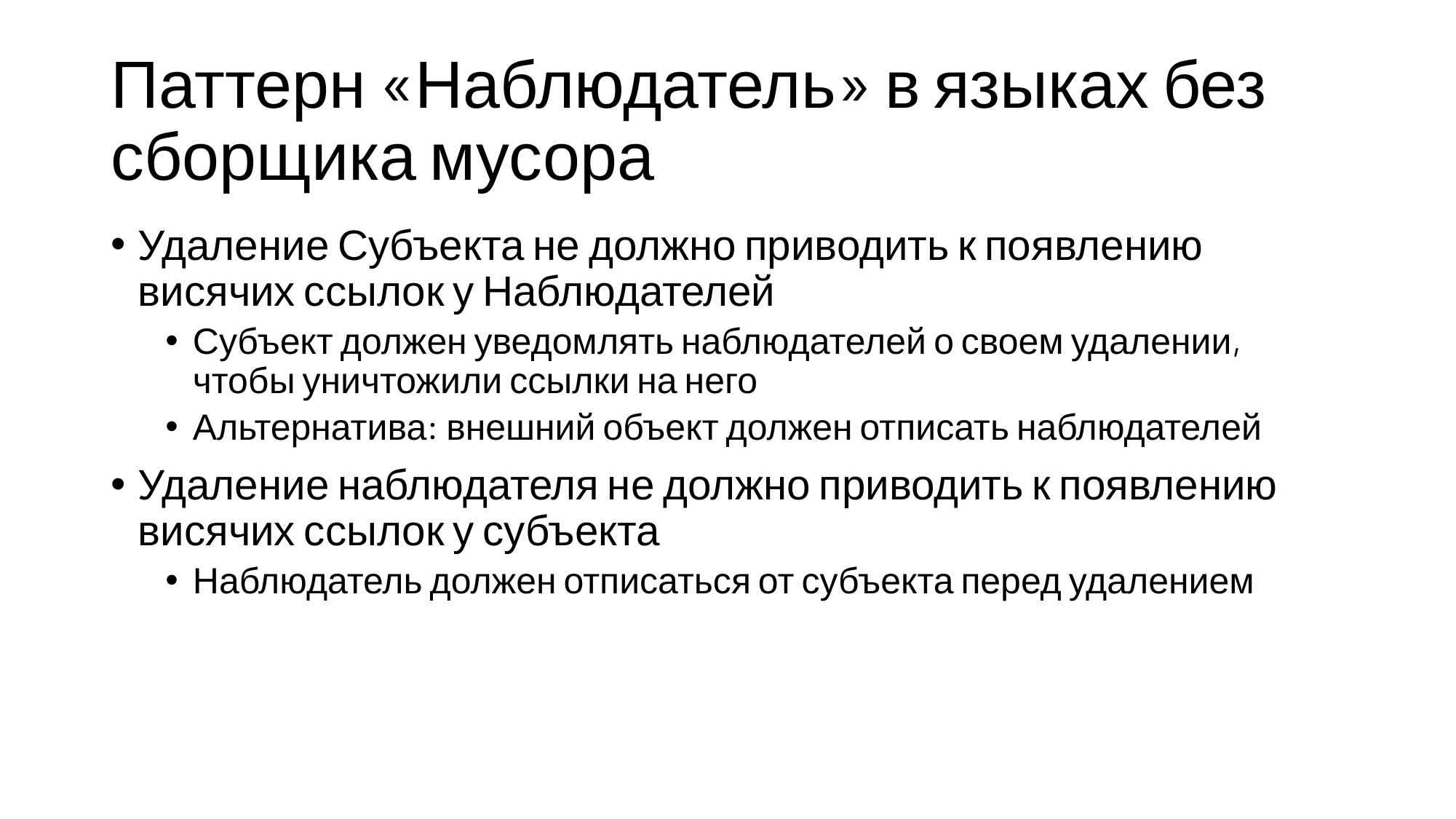

# Паттерн «Наблюдатель» в языках без сборщика мусора
Удаление Субъекта не должно приводить к появлению висячих ссылок у Наблюдателей
Субъект должен уведомлять наблюдателей о своем удалении, чтобы уничтожили ссылки на него
Альтернатива: внешний объект должен отписать наблюдателей
Удаление наблюдателя не должно приводить к появлению висячих ссылок у субъекта
Наблюдатель должен отписаться от субъекта перед удалением